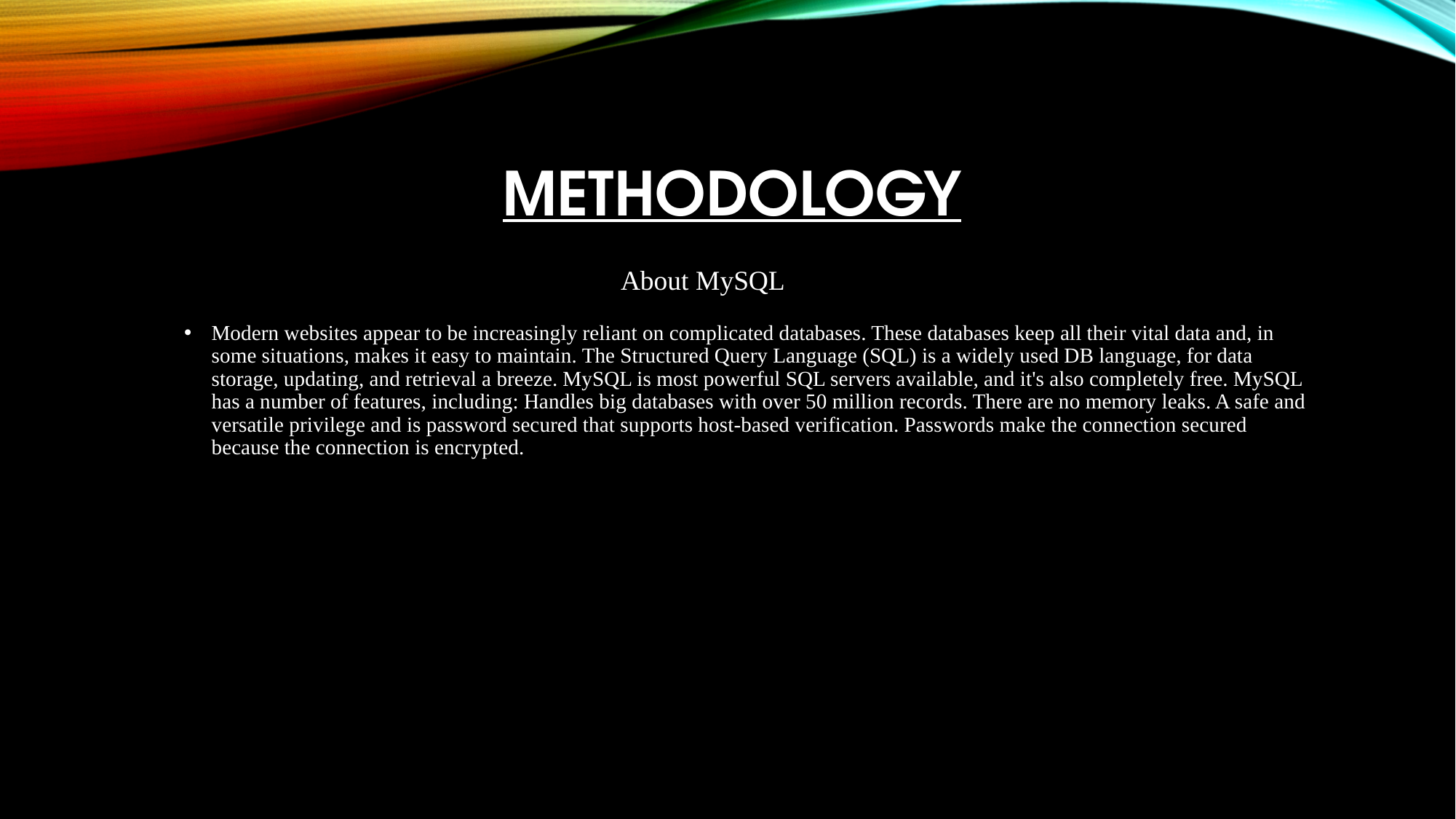

# Methodology
				About MySQL
Modern websites appear to be increasingly reliant on complicated databases. These databases keep all their vital data and, in some situations, makes it easy to maintain. The Structured Query Language (SQL) is a widely used DB language, for data storage, updating, and retrieval a breeze. MySQL is most powerful SQL servers available, and it's also completely free. MySQL has a number of features, including: Handles big databases with over 50 million records. There are no memory leaks. A safe and versatile privilege and is password secured that supports host-based verification. Passwords make the connection secured because the connection is encrypted.